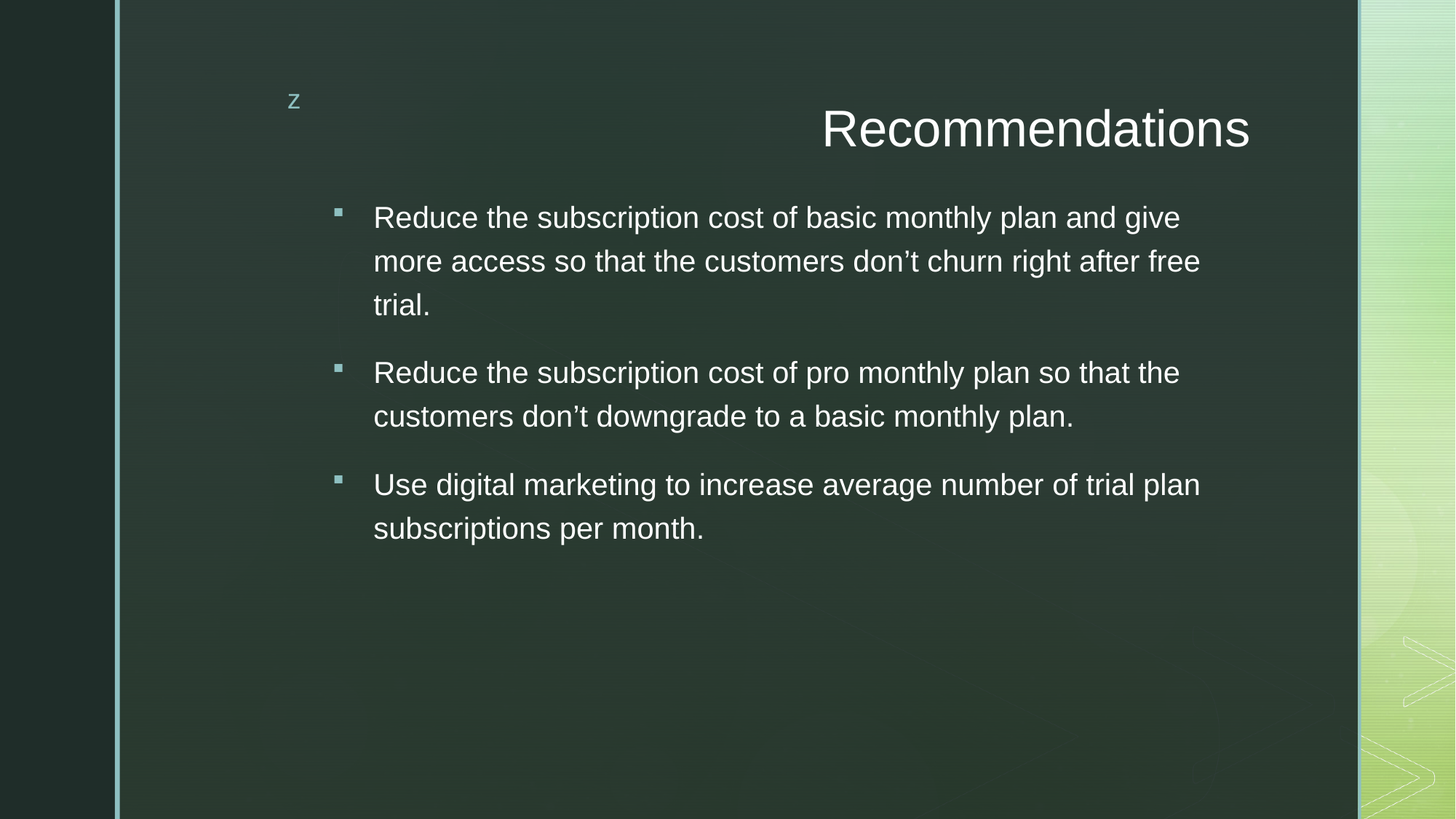

# Recommendations
Reduce the subscription cost of basic monthly plan and give more access so that the customers don’t churn right after free trial.
Reduce the subscription cost of pro monthly plan so that the customers don’t downgrade to a basic monthly plan.
Use digital marketing to increase average number of trial plan subscriptions per month.